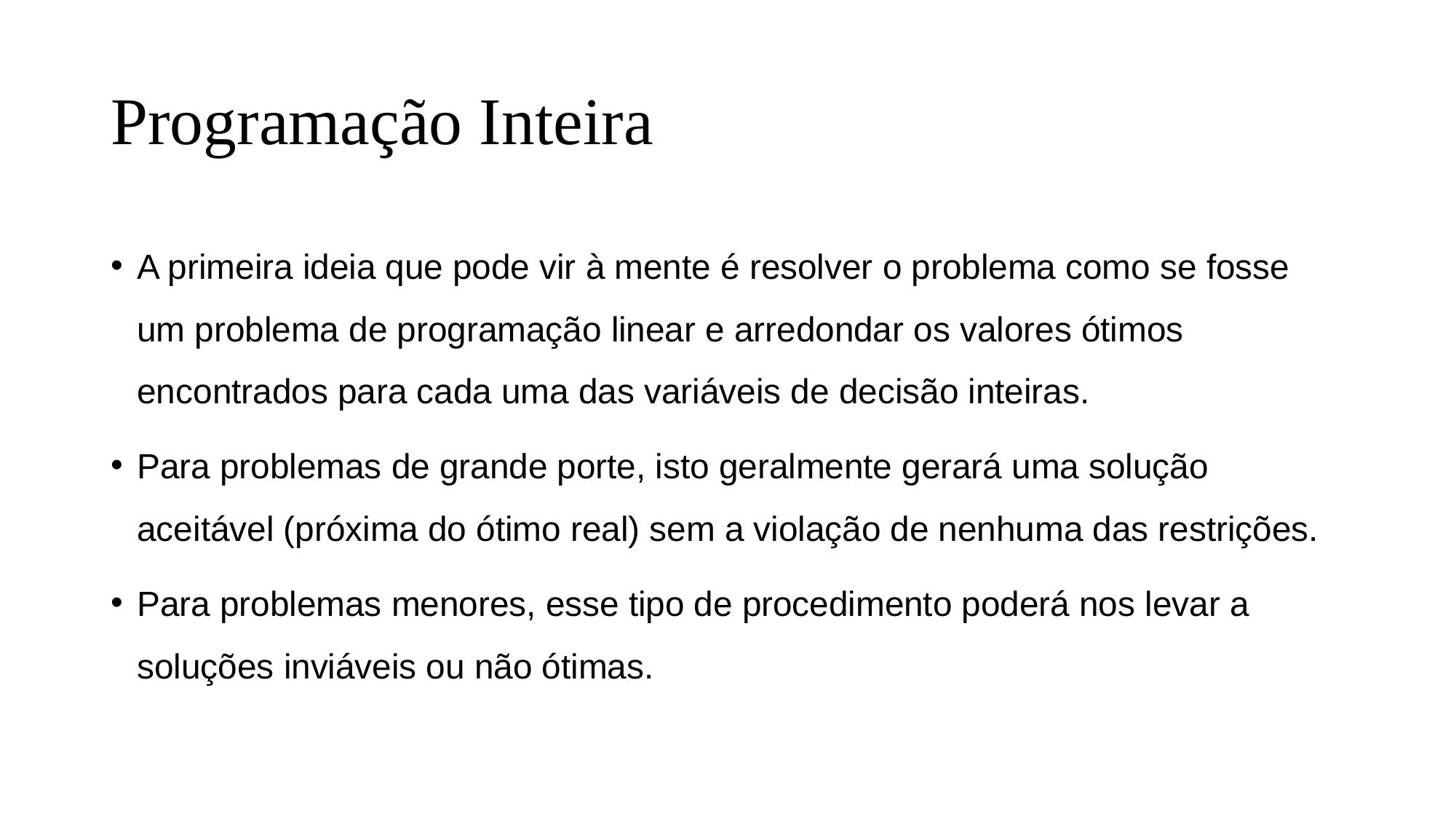

# Programação Inteira
A primeira ideia que pode vir à mente é resolver o problema como se fosse um problema de programação linear e arredondar os valores ótimos encontrados para cada uma das variáveis de decisão inteiras.
Para problemas de grande porte, isto geralmente gerará uma solução aceitável (próxima do ótimo real) sem a violação de nenhuma das restrições.
Para problemas menores, esse tipo de procedimento poderá nos levar a soluções inviáveis ou não ótimas.